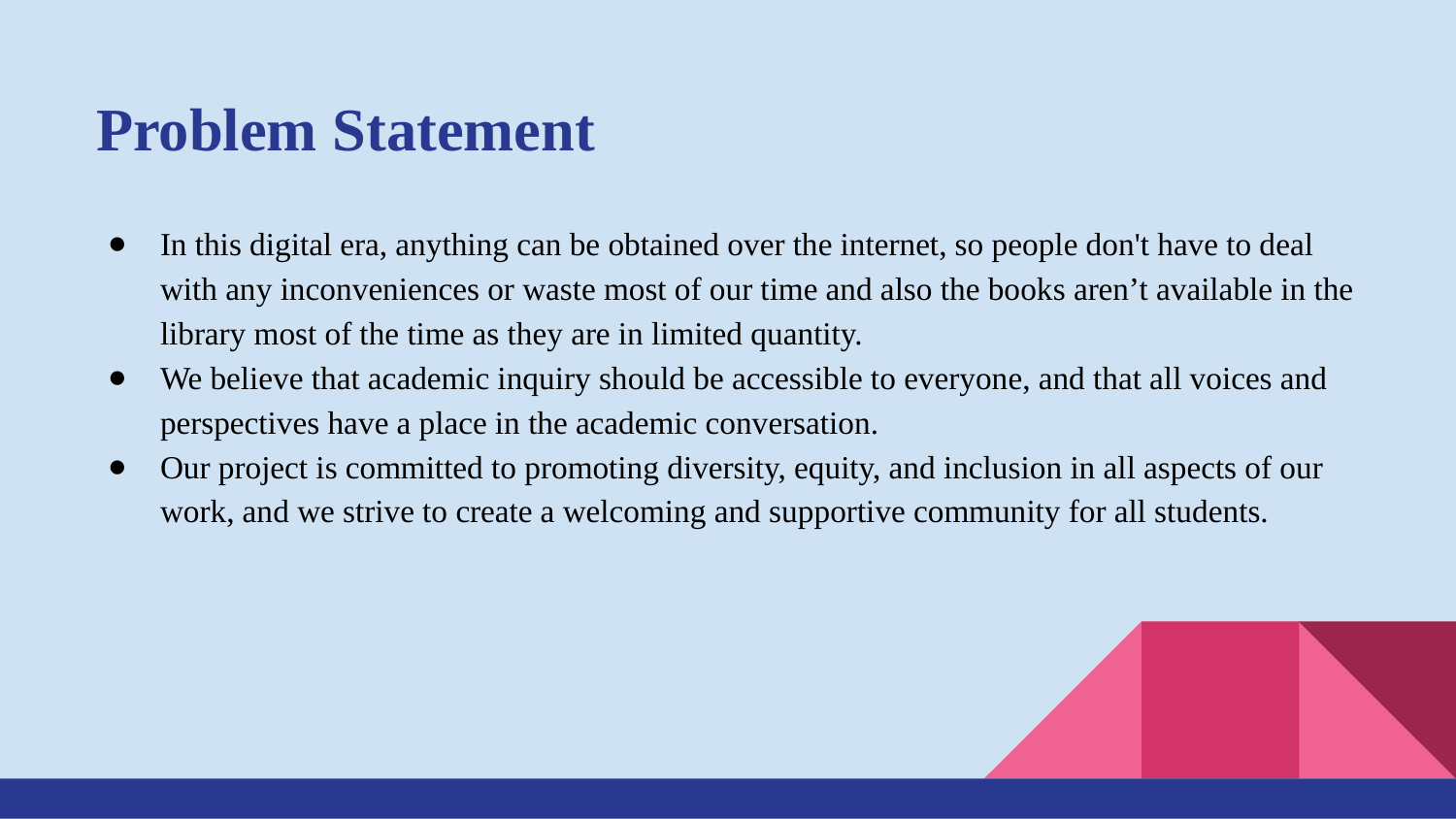

# Problem Statement
In this digital era, anything can be obtained over the internet, so people don't have to deal with any inconveniences or waste most of our time and also the books aren’t available in the library most of the time as they are in limited quantity.
We believe that academic inquiry should be accessible to everyone, and that all voices and perspectives have a place in the academic conversation.
Our project is committed to promoting diversity, equity, and inclusion in all aspects of our work, and we strive to create a welcoming and supportive community for all students.